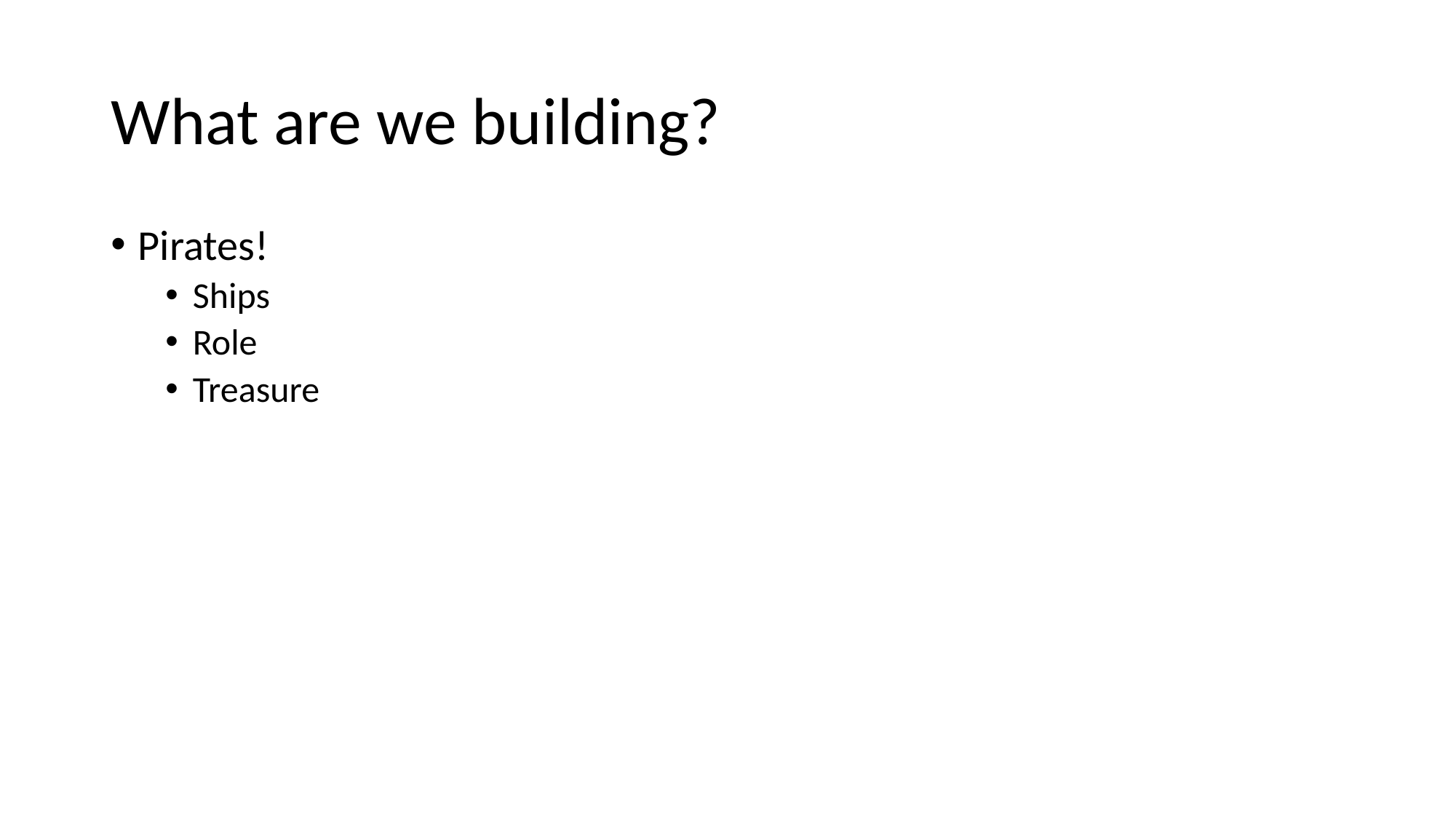

# What are we building?
Pirates!
Ships
Role
Treasure